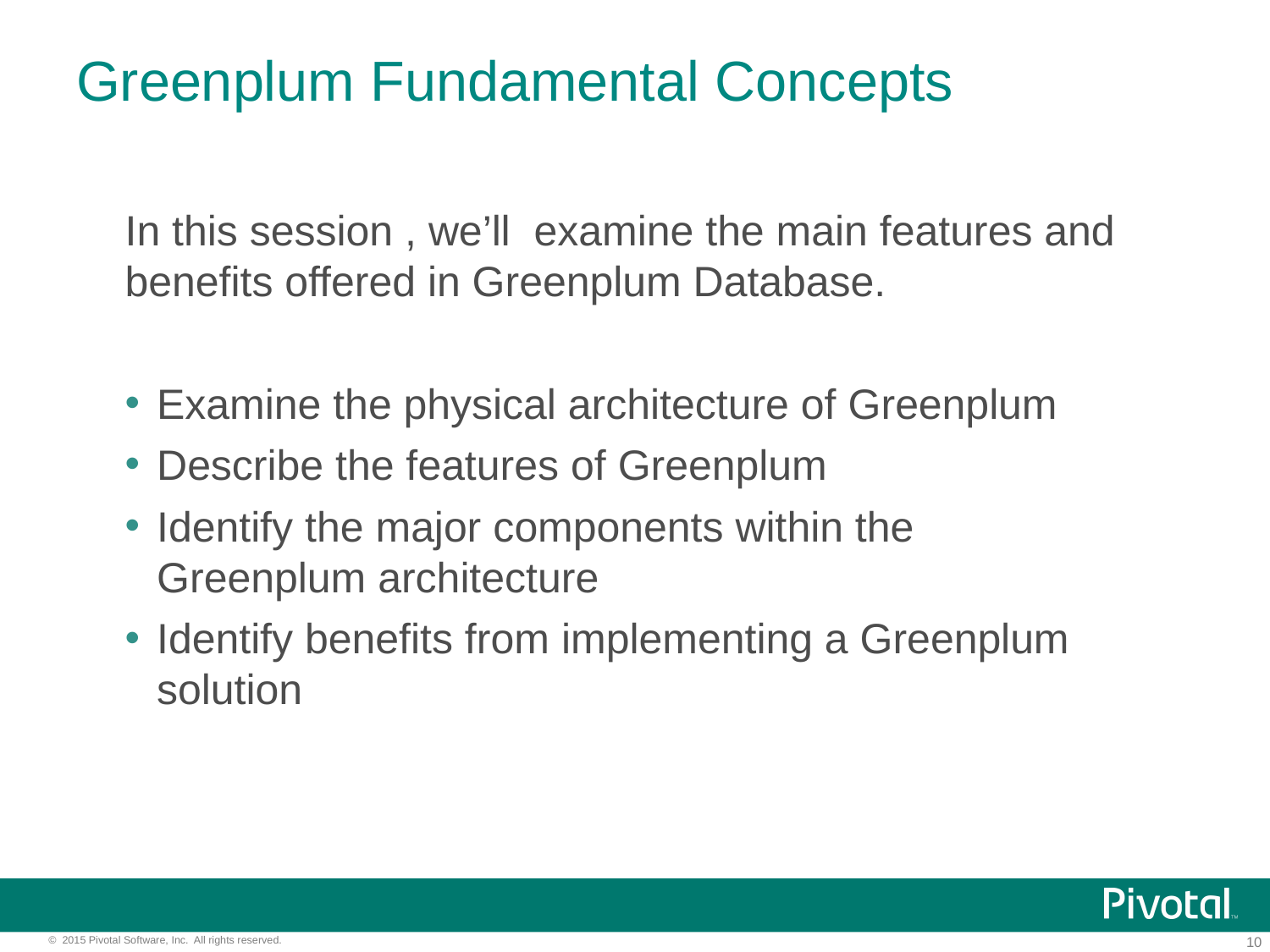

# Greenplum Fundamental Concepts
In this session , we’ll  examine the main features and benefits offered in Greenplum Database.

Examine the physical architecture of Greenplum
Describe the features of Greenplum
Identify the major components within the Greenplum architecture
Identify benefits from implementing a Greenplum solution